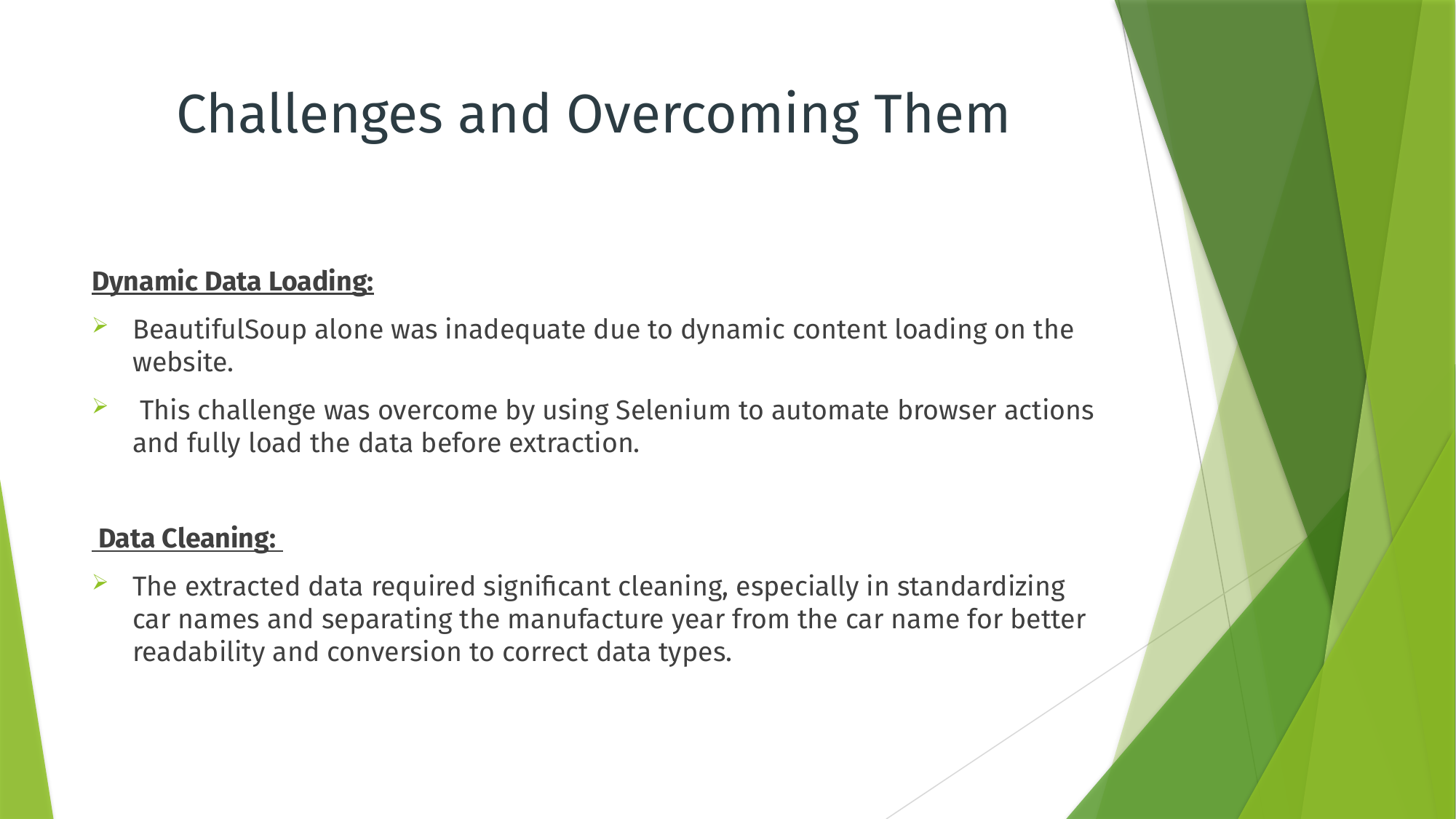

# Challenges and Overcoming Them
Dynamic Data Loading:
BeautifulSoup alone was inadequate due to dynamic content loading on the website.
 This challenge was overcome by using Selenium to automate browser actions and fully load the data before extraction.

 Data Cleaning:
The extracted data required significant cleaning, especially in standardizing car names and separating the manufacture year from the car name for better readability and conversion to correct data types.